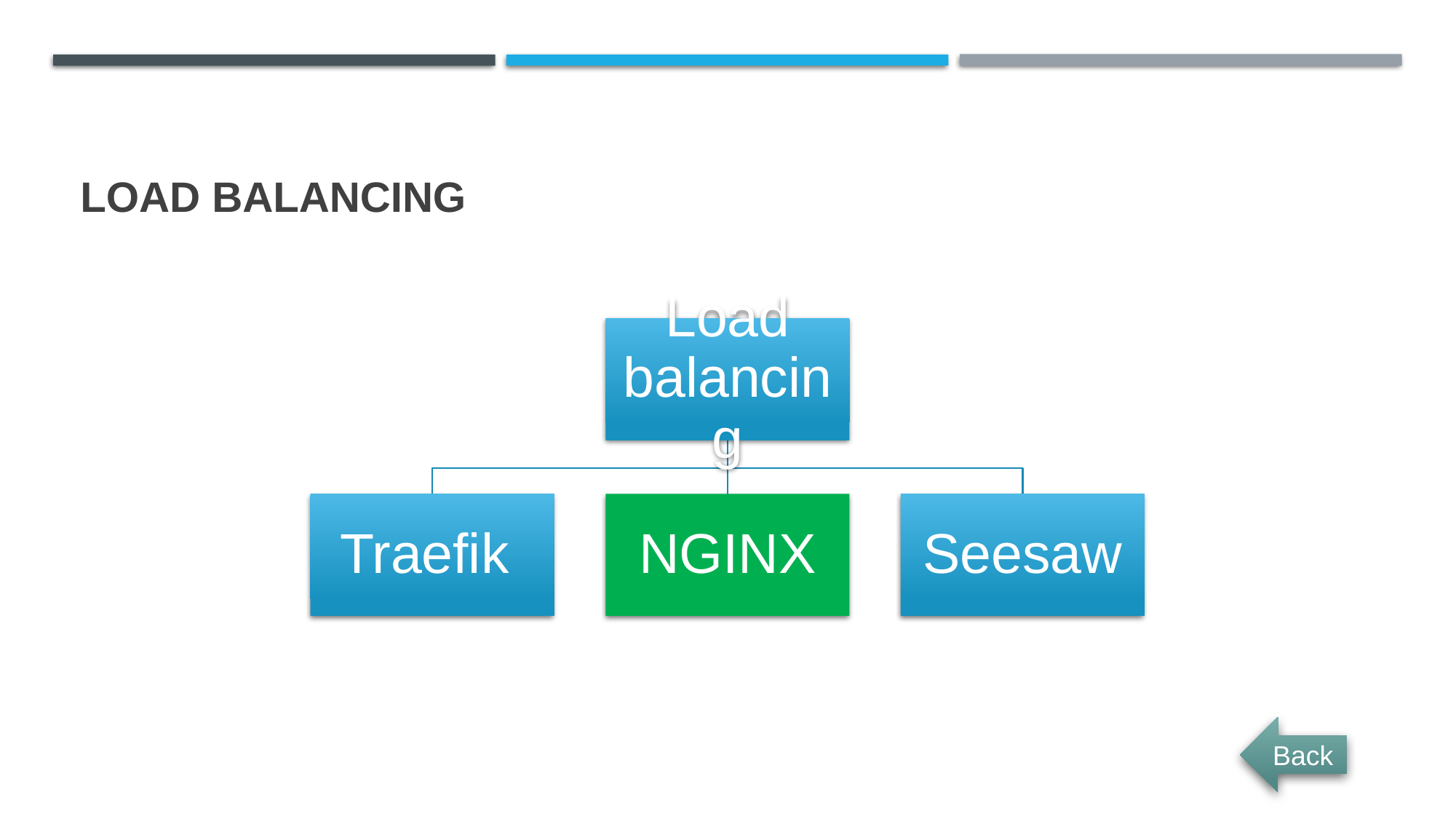

# Load balancing
Load balancing
Traefik
NGINX
Seesaw
Back